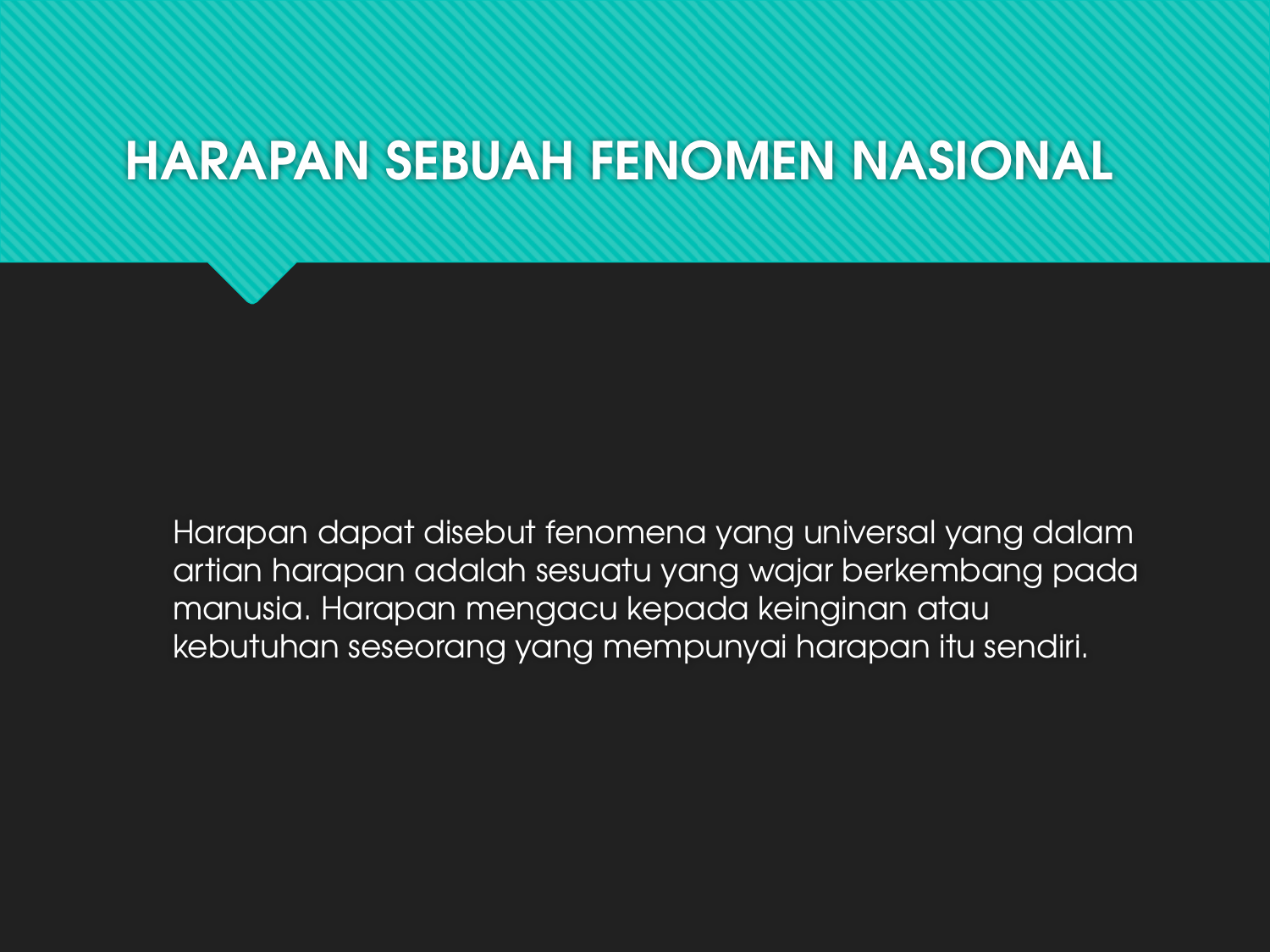

# HARAPAN SEBUAH FENOMEN NASIONAL

	Harapan dapat disebut fenomena yang universal yang dalam artian harapan adalah sesuatu yang wajar berkembang pada manusia. Harapan mengacu kepada keinginan atau kebutuhan seseorang yang mempunyai harapan itu sendiri.